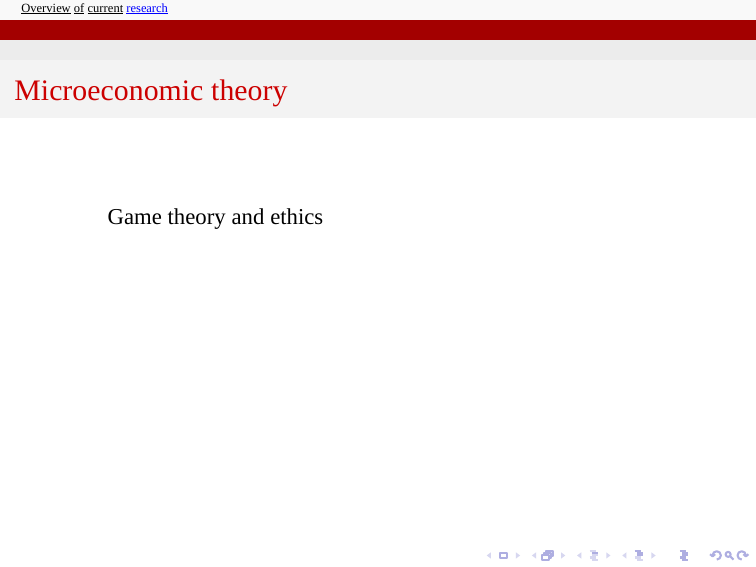

Overview of current research

Microeconomic theory
Game theory and ethics